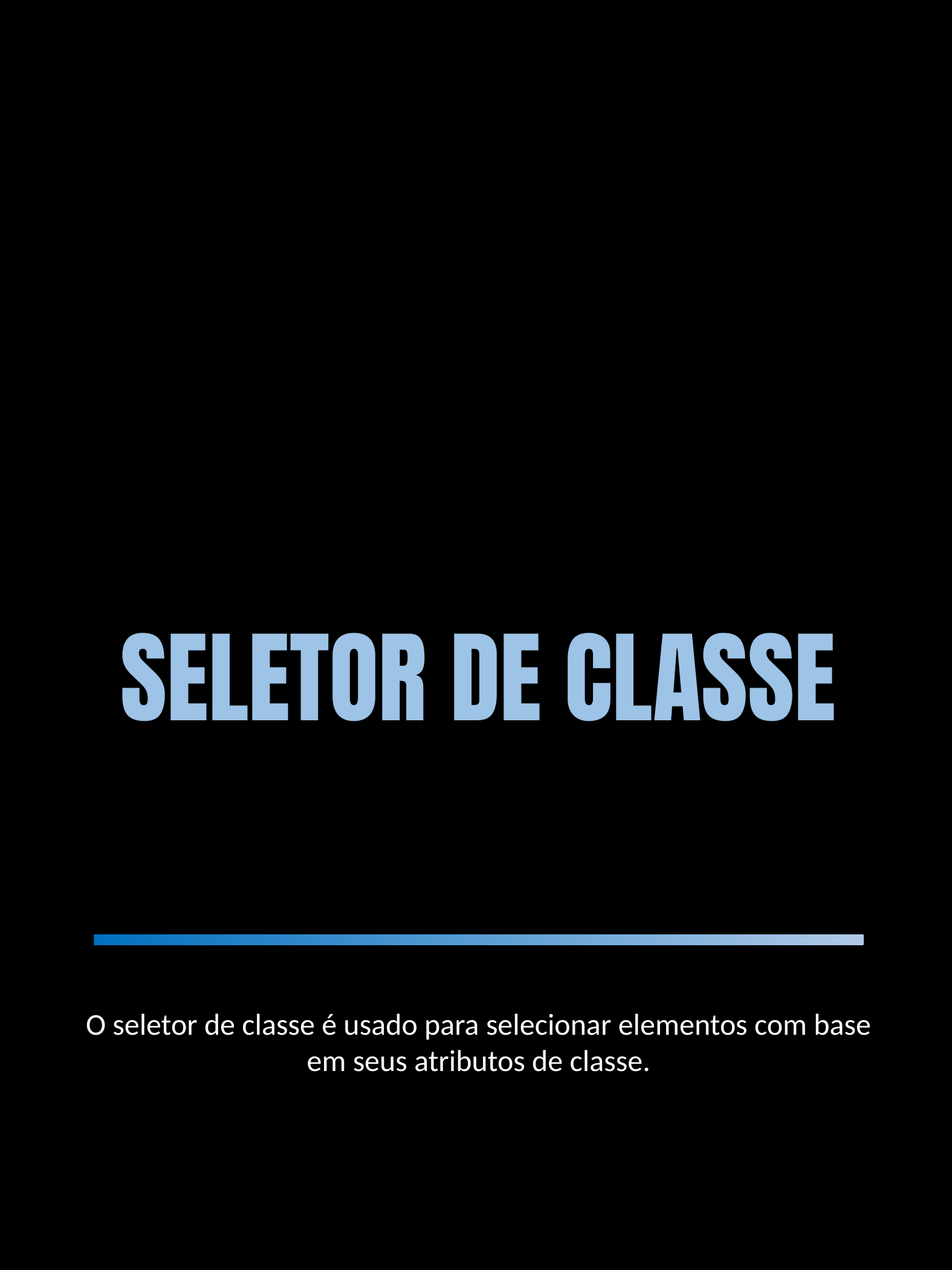

03
SELETOR DE CLASSE

O seletor de classe é usado para selecionar elementos com base em seus atributos de classe.
SELETORES CSS para JEDIS - Miguel Luciano
7